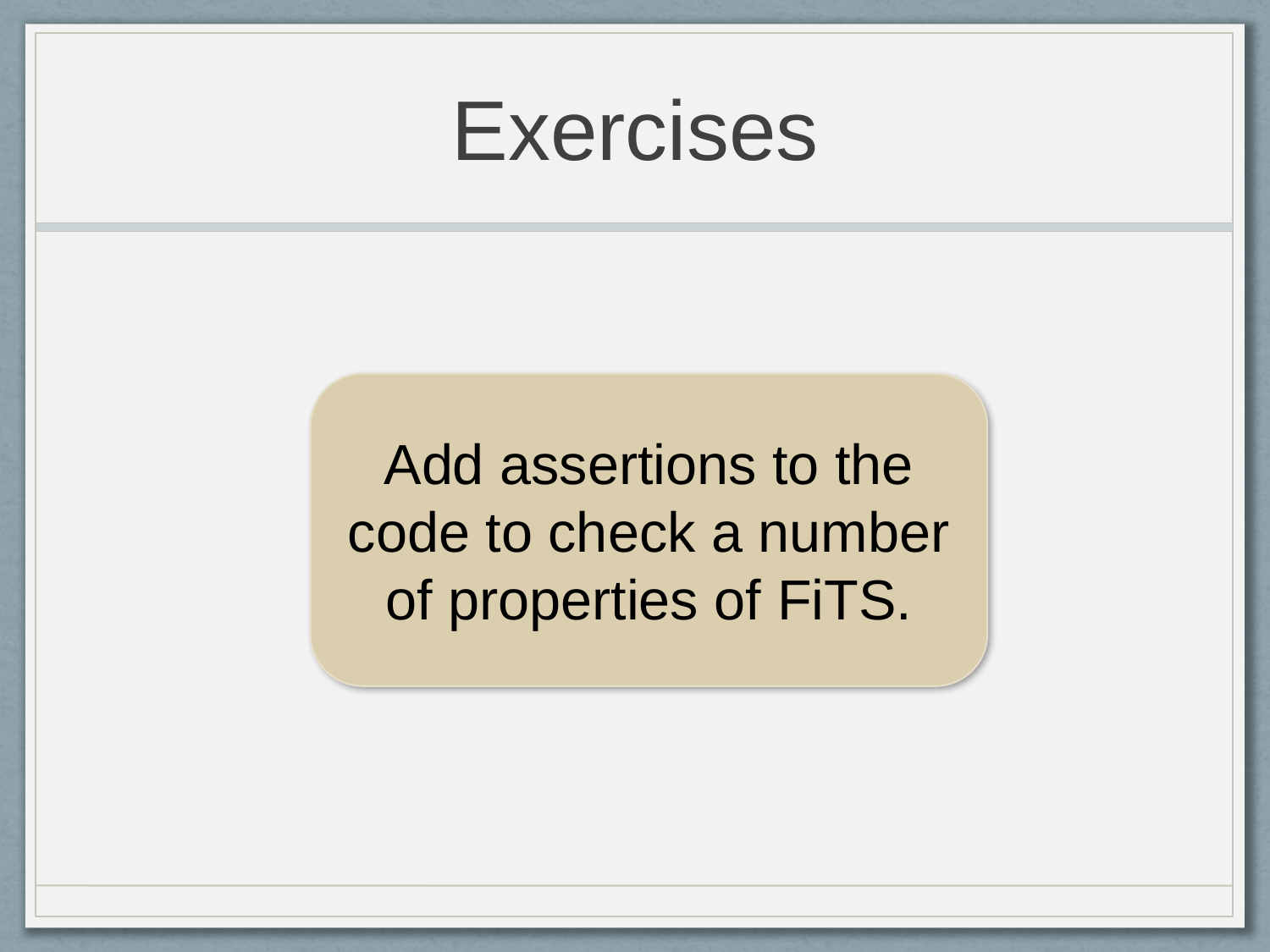

# Exercises
Add assertions to the code to check a number of properties of FiTS.